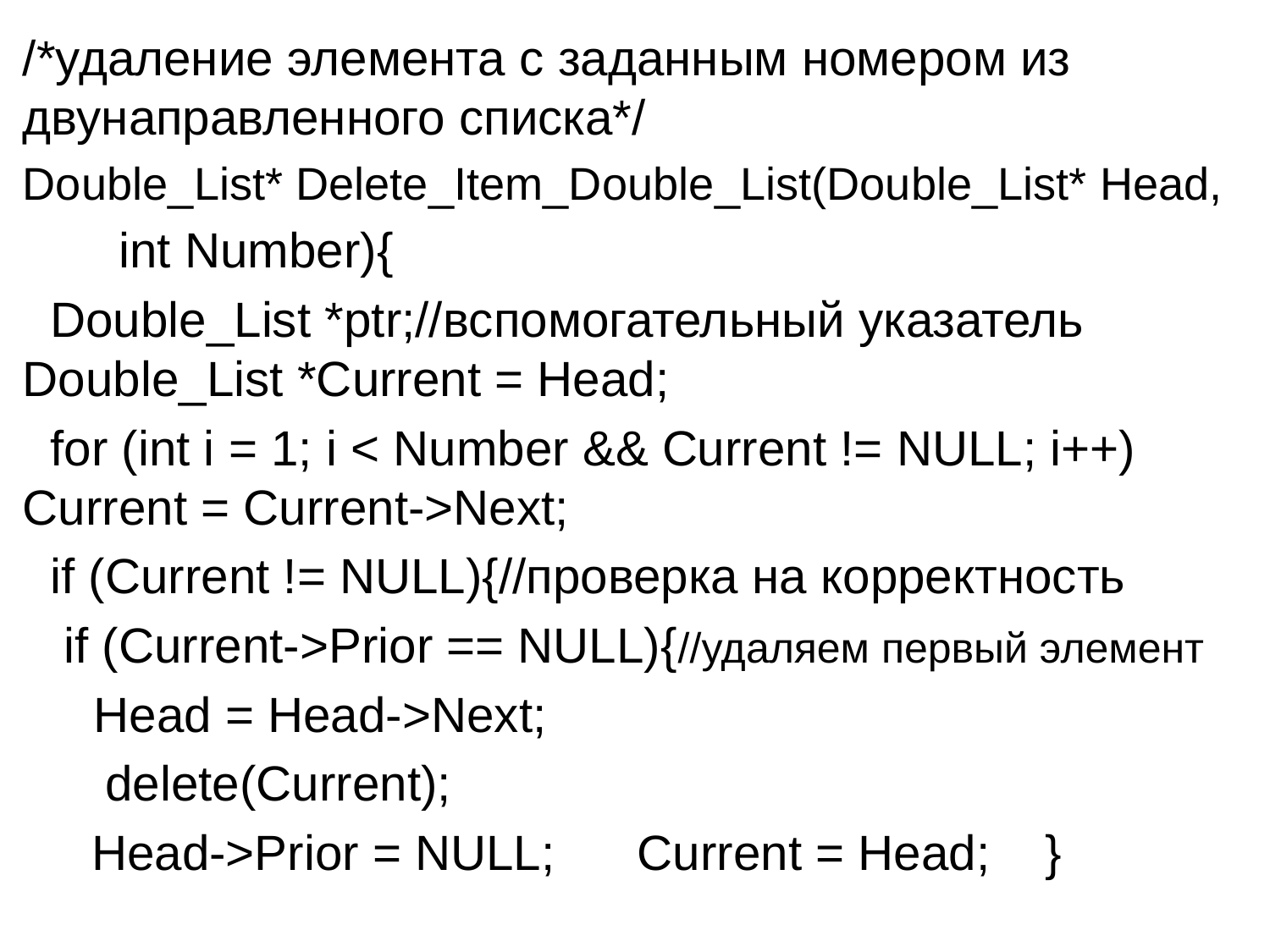

/*удаление элемента с заданным номером из двунаправленного списка*/
Double_List* Delete_Item_Double_List(Double_List* Head,
       int Number){
  Double_List *ptr;//вспомогательный указатель  Double_List *Current = Head;
  for (int i = 1; i < Number && Current != NULL; i++)    Current = Current->Next;
  if (Current != NULL){//проверка на корректность
   if (Current->Prior == NULL){//удаляем первый элемент
      Head = Head->Next;
      delete(Current);
     Head->Prior = NULL;      Current = Head;    }